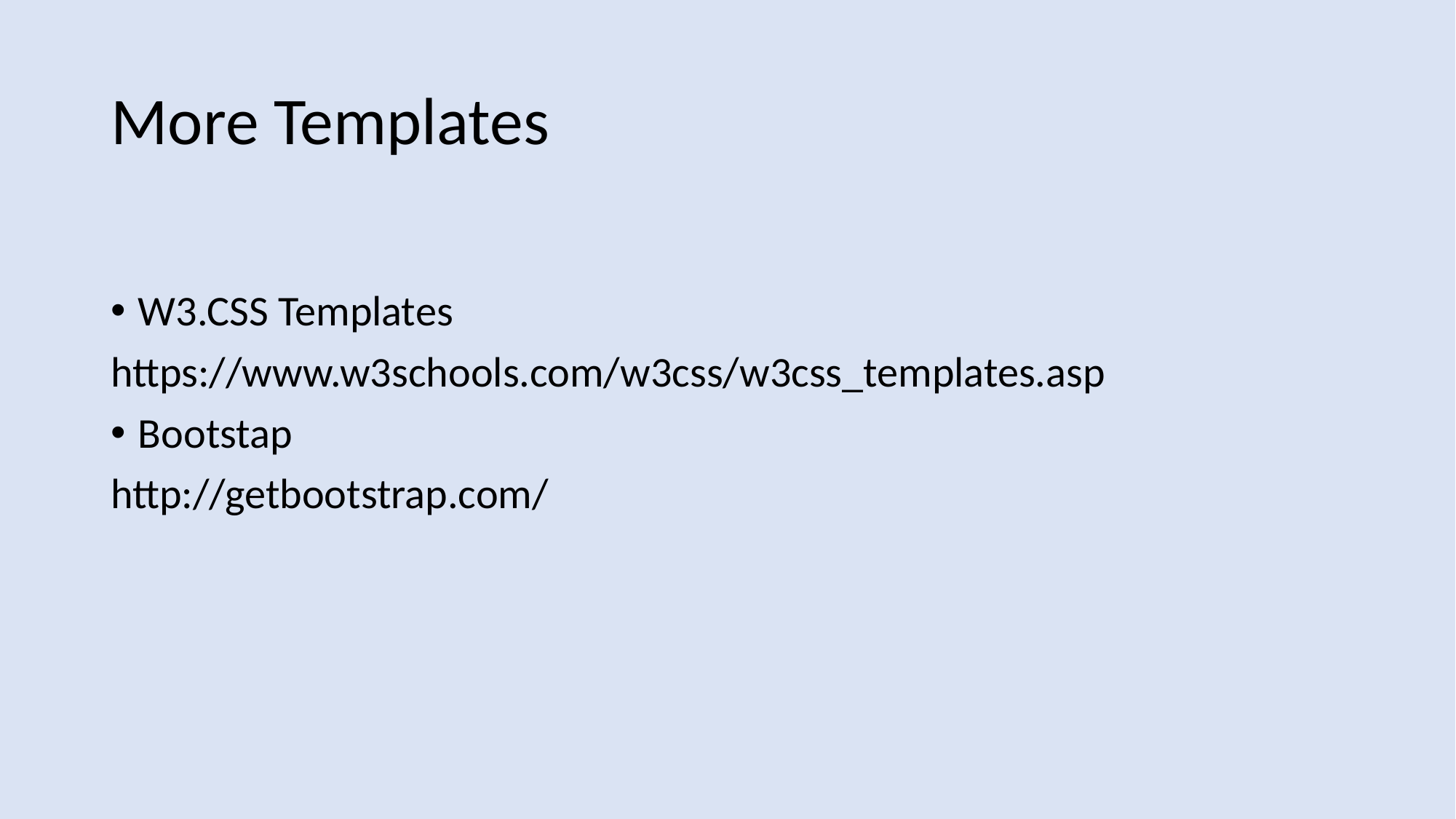

# More Templates

W3.CSS Templates
https://www.w3schools.com/w3css/w3css_templates.asp
Bootstap
http://getbootstrap.com/